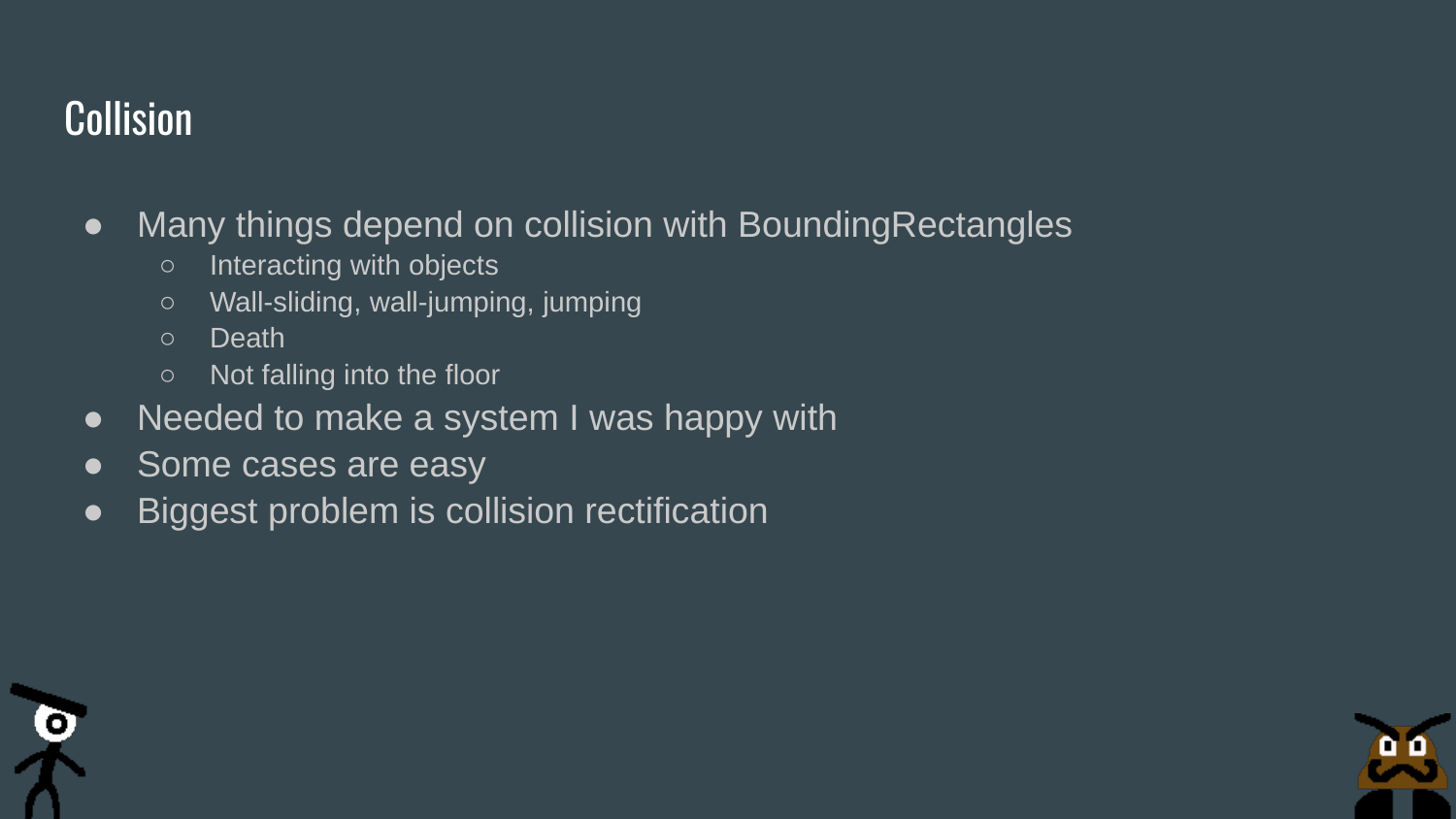

# Collision
Many things depend on collision with BoundingRectangles
Interacting with objects
Wall-sliding, wall-jumping, jumping
Death
Not falling into the floor
Needed to make a system I was happy with
Some cases are easy
Biggest problem is collision rectification